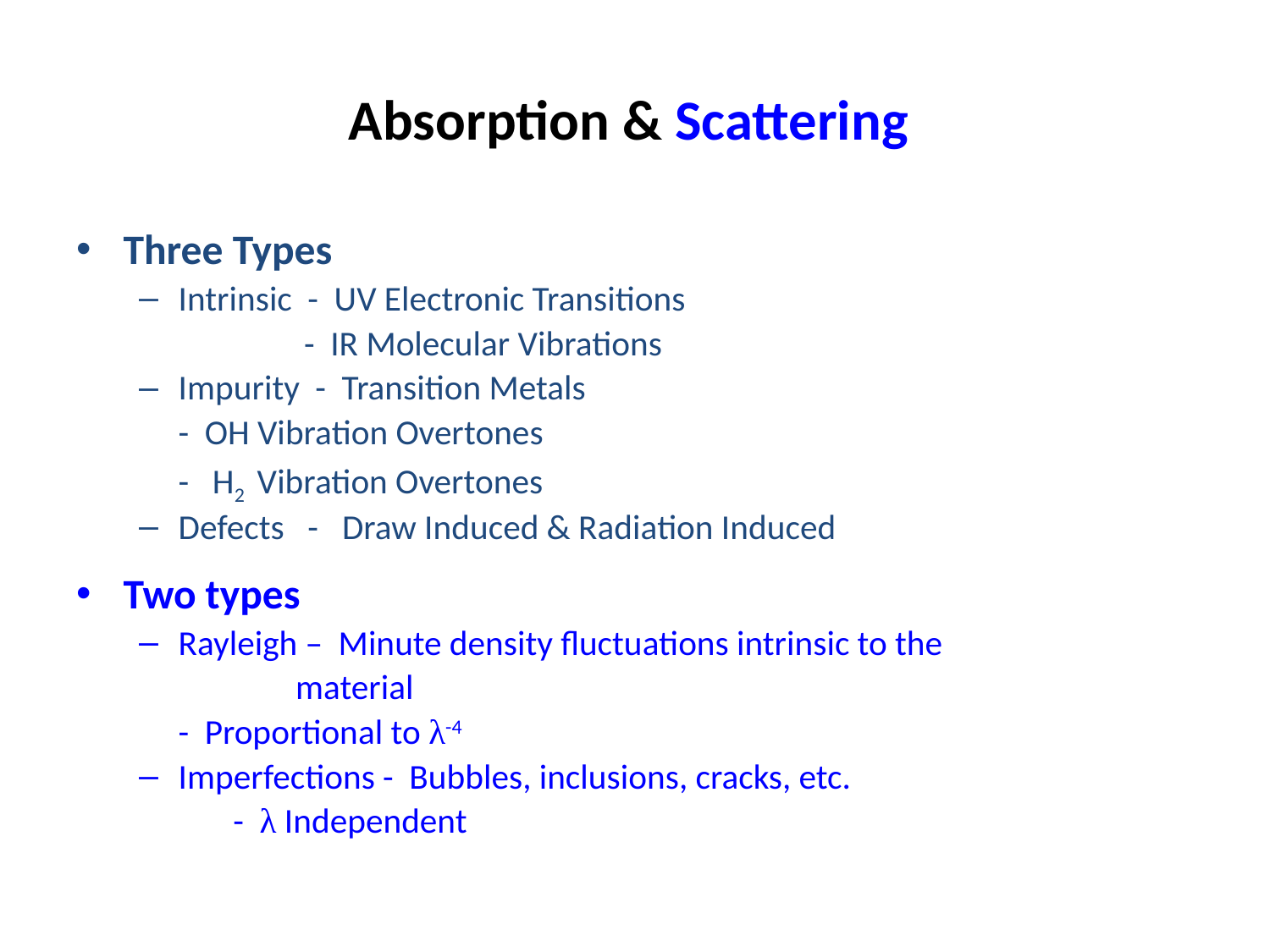

# Absorption & Scattering
Three Types
Intrinsic  -  UV Electronic Transitions
          	-  IR Molecular Vibrations
Impurity  -  Transition Metals
			-  OH Vibration Overtones
			-   H2  Vibration Overtones
Defects   -   Draw Induced & Radiation Induced

Two types
Rayleigh –  Minute density fluctuations intrinsic to the
                    material
			-  Proportional to λ-4
Imperfections -  Bubbles, inclusions, cracks, etc.
			       -  λ Independent